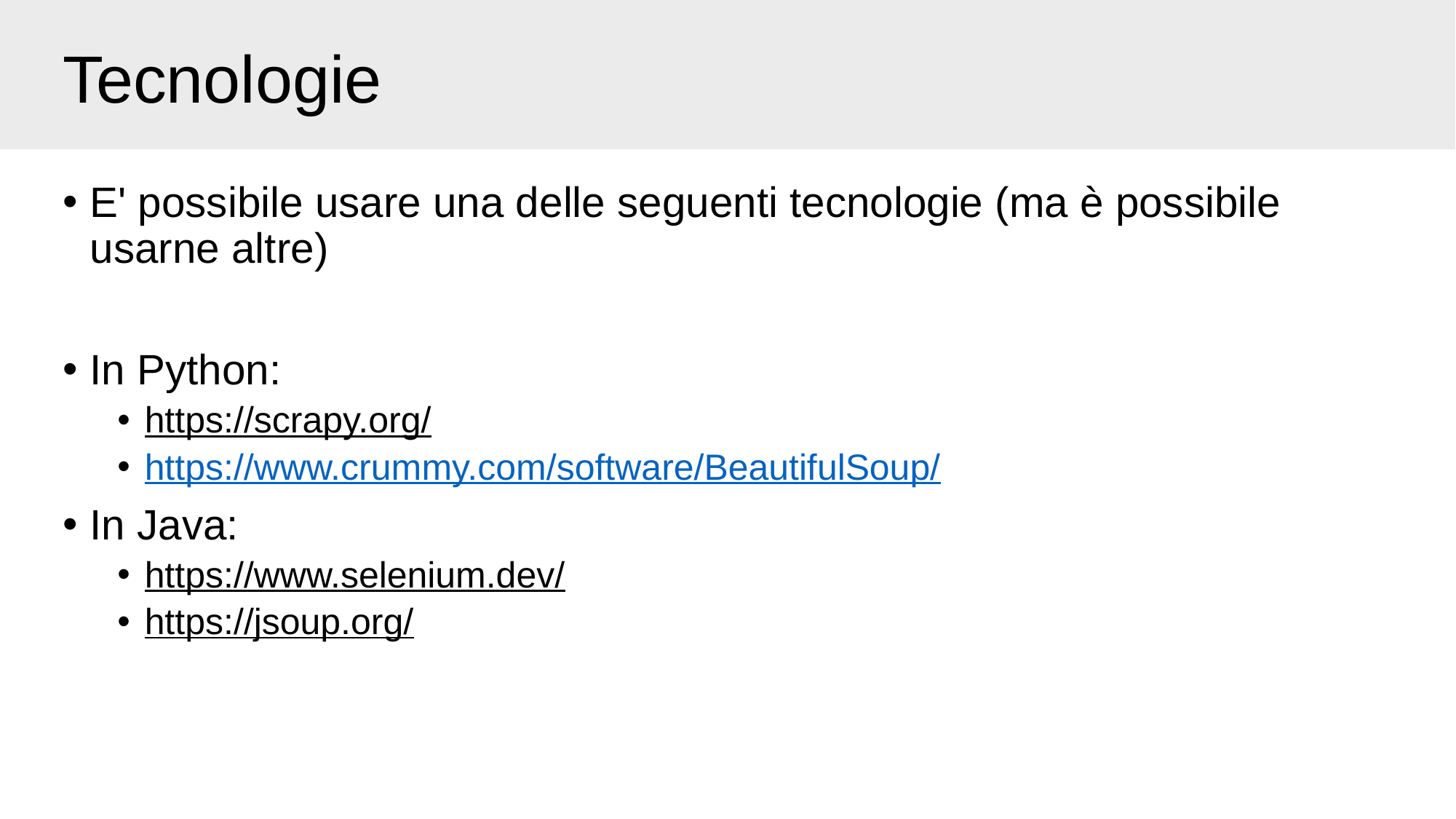

# Tecnologie
E' possibile usare una delle seguenti tecnologie (ma è possibile usarne altre)

In Python:
https://scrapy.org/
https://www.crummy.com/software/BeautifulSoup/
In Java:
https://www.selenium.dev/
https://jsoup.org/